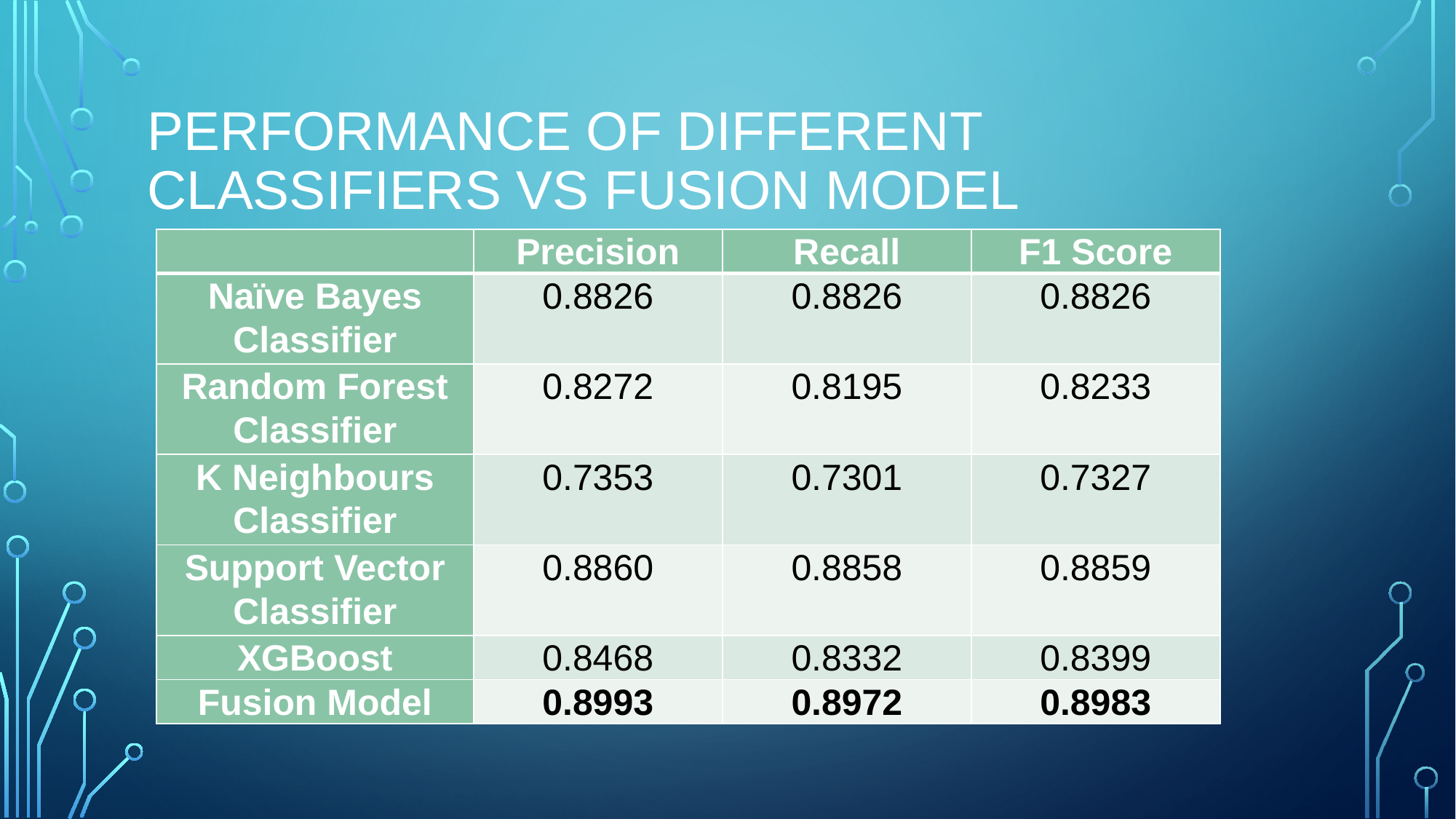

# Performance of different Classifiers Vs Fusion model
|  | Precision | Recall | F1 Score |
| --- | --- | --- | --- |
| Naïve Bayes Classifier | 0.8826 | 0.8826 | 0.8826 |
| Random Forest Classifier | 0.8272 | 0.8195 | 0.8233 |
| K Neighbours Classifier | 0.7353 | 0.7301 | 0.7327 |
| Support Vector Classifier | 0.8860 | 0.8858 | 0.8859 |
| XGBoost | 0.8468 | 0.8332 | 0.8399 |
| Fusion Model | 0.8993 | 0.8972 | 0.8983 |